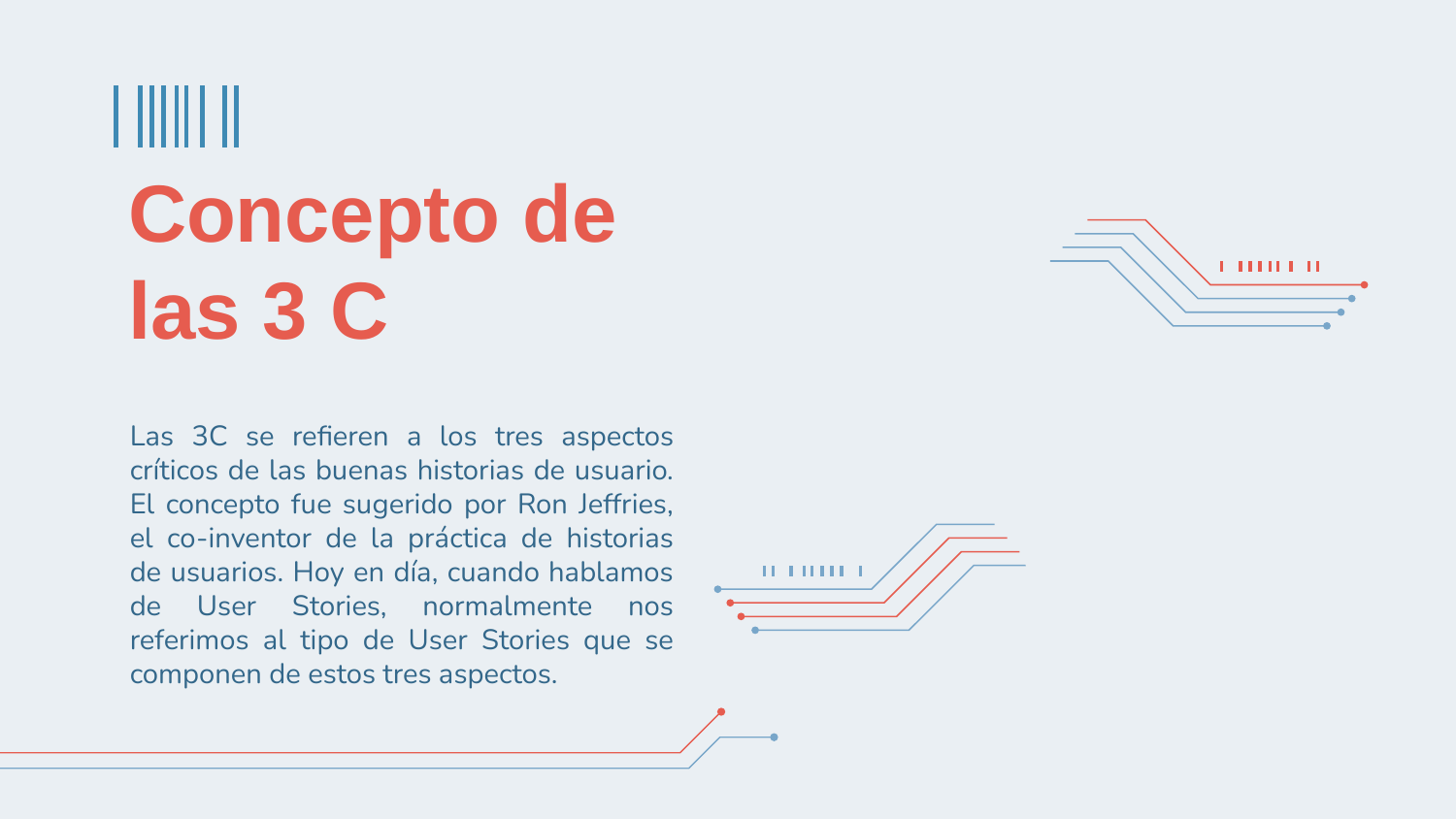

# Concepto de las 3 C
Las 3C se refieren a los tres aspectos críticos de las buenas historias de usuario. El concepto fue sugerido por Ron Jeffries, el co-inventor de la práctica de historias de usuarios. Hoy en día, cuando hablamos de User Stories, normalmente nos referimos al tipo de User Stories que se componen de estos tres aspectos.